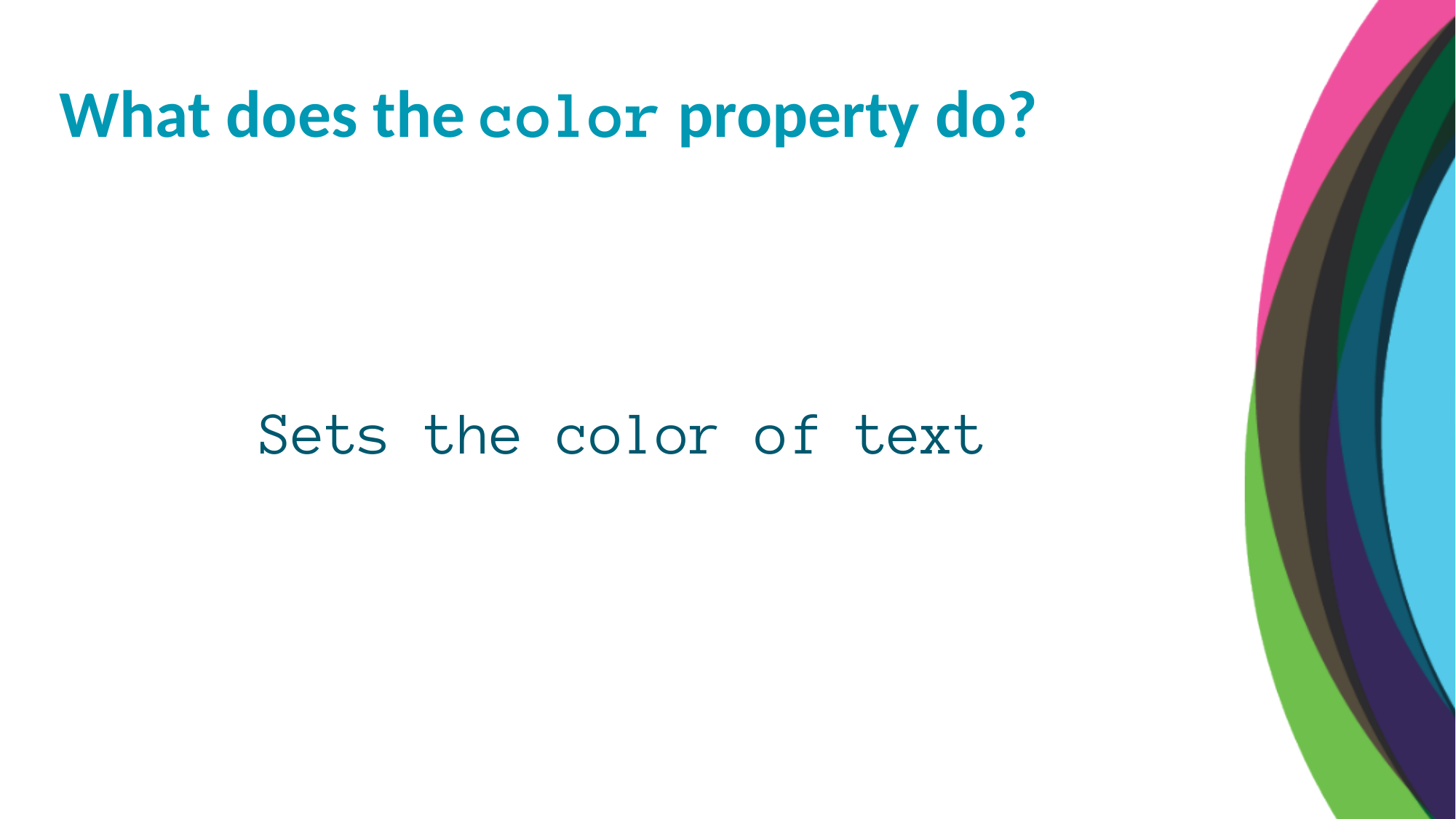

What does the color property do?
Sets the color of text